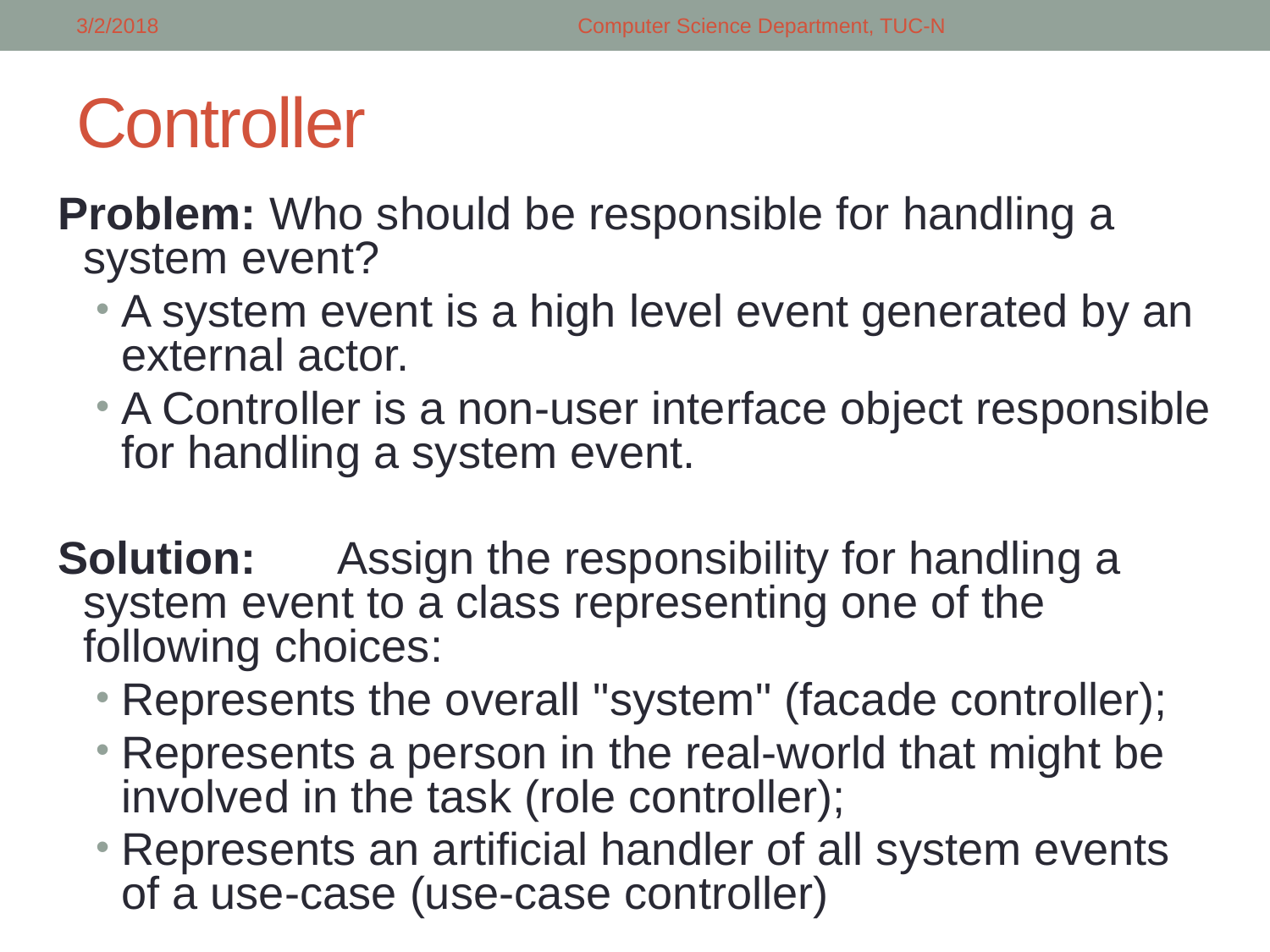

3/2/2018
Computer Science Department, TUC-N
# Controller
Problem: Who should be responsible for handling a system event?
A system event is a high level event generated by an external actor.
A Controller is a non-user interface object responsible for handling a system event.

Solution:	Assign the responsibility for handling a system event to a class representing one of the following choices:
Represents the overall "system" (facade controller);
Represents a person in the real-world that might be involved in the task (role controller);
Represents an artificial handler of all system events of a use-case (use-case controller)